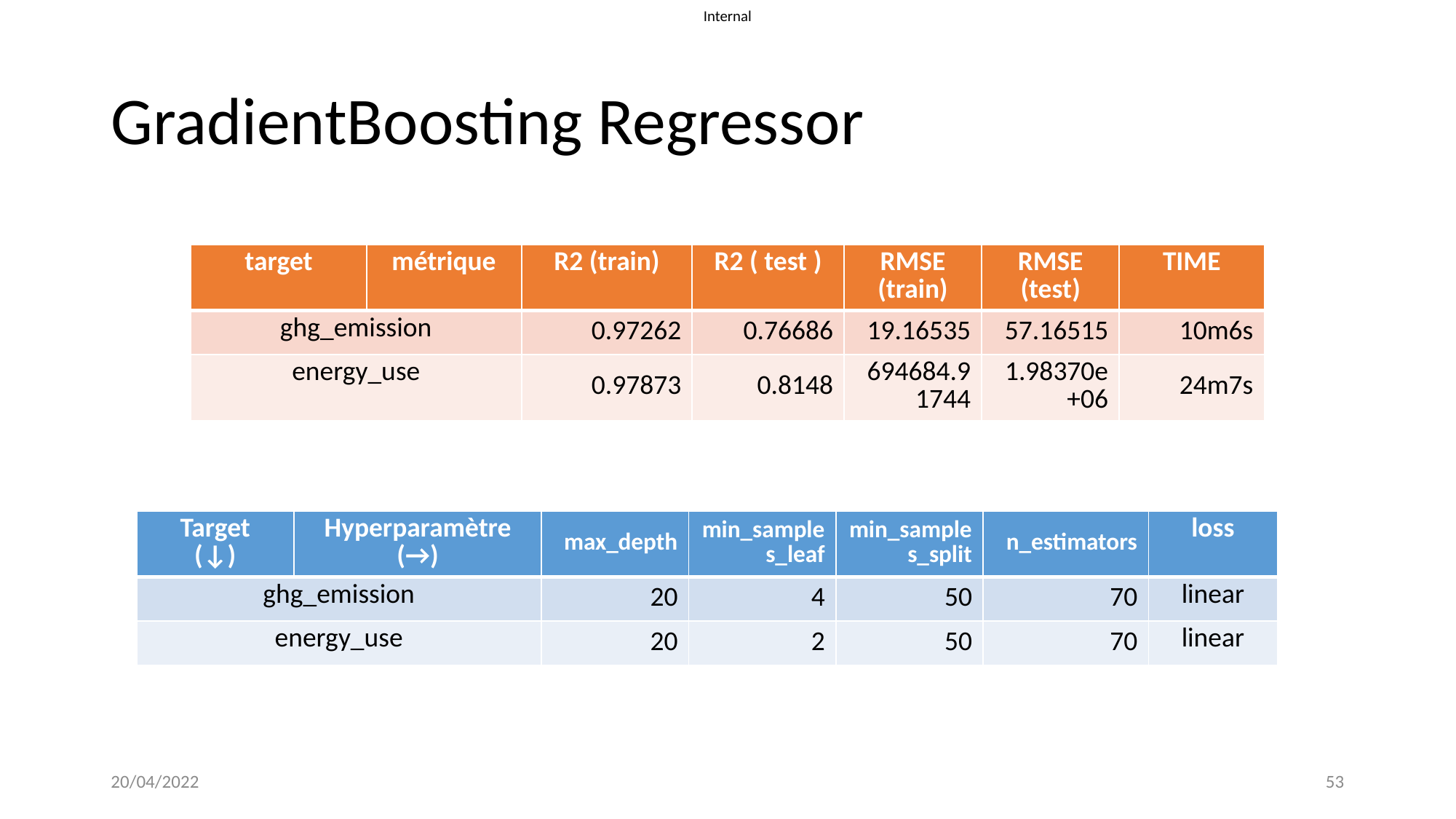

# GradientBoosting Regressor
| target | métrique | R2 (train) | R2 ( test ) | RMSE (train) | RMSE (test) | TIME |
| --- | --- | --- | --- | --- | --- | --- |
| ghg\_emission |  | 0.97262 | 0.76686 | 19.16535 | 57.16515 | 10m6s |
| energy\_use |  | 0.97873 | 0.8148 | 694684.91744 | 1.98370e+06 | 24m7s |
| Target (↓) | Hyperparamètre (→) | max\_depth | min\_samples\_leaf | min\_samples\_split | n\_estimators | loss |
| --- | --- | --- | --- | --- | --- | --- |
| ghg\_emission |  | 20 | 4 | 50 | 70 | linear |
| energy\_use |  | 20 | 2 | 50 | 70 | linear |
20/04/2022

53